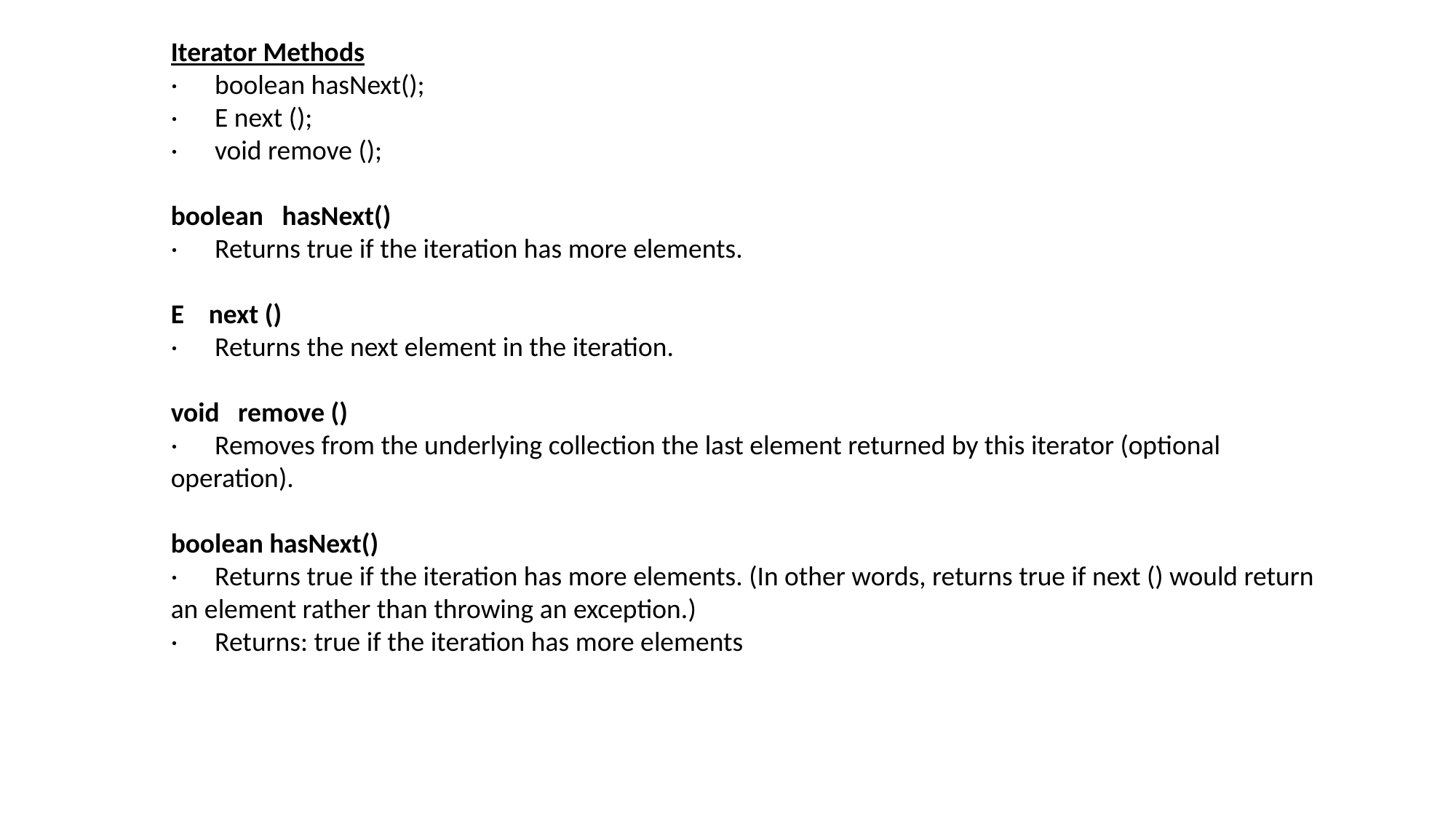

Iterator Methods
·      boolean hasNext();
·      E next ();
·      void remove ();

boolean   hasNext()
·      Returns true if the iteration has more elements.

E    next ()
·      Returns the next element in the iteration.

void   remove ()
·      Removes from the underlying collection the last element returned by this iterator (optional operation).

boolean hasNext()
·      Returns true if the iteration has more elements. (In other words, returns true if next () would return an element rather than throwing an exception.)
·      Returns: true if the iteration has more elements